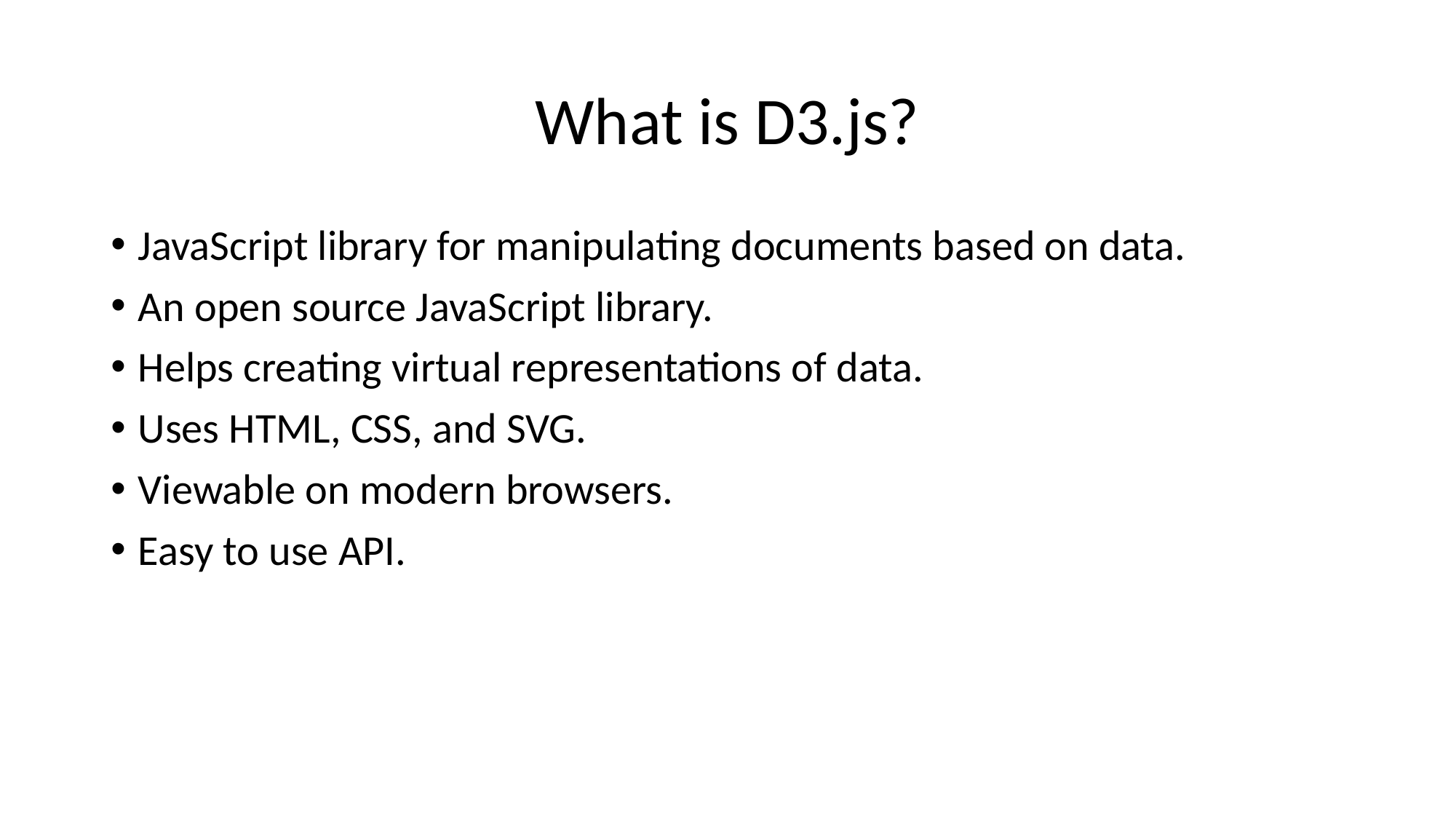

# What is D3.js?
JavaScript library for manipulating documents based on data.
An open source JavaScript library.
Helps creating virtual representations of data.
Uses HTML, CSS, and SVG.
Viewable on modern browsers.
Easy to use API.